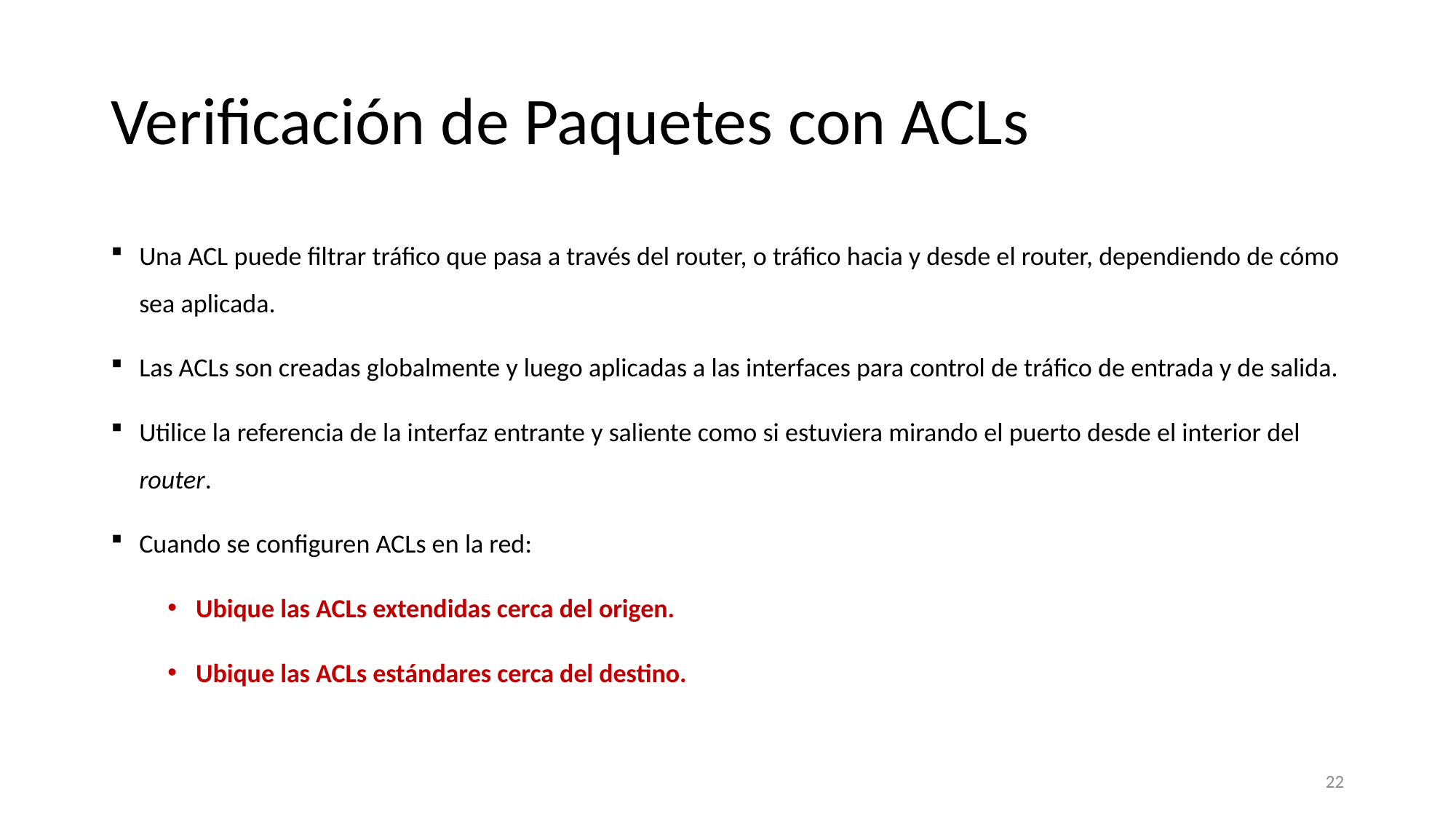

# Verificación de Paquetes con ACLs
Una ACL puede filtrar tráfico que pasa a través del router, o tráfico hacia y desde el router, dependiendo de cómo sea aplicada.
Las ACLs son creadas globalmente y luego aplicadas a las interfaces para control de tráfico de entrada y de salida.
Utilice la referencia de la interfaz entrante y saliente como si estuviera mirando el puerto desde el interior del router.
Cuando se configuren ACLs en la red:
Ubique las ACLs extendidas cerca del origen.
Ubique las ACLs estándares cerca del destino.

22